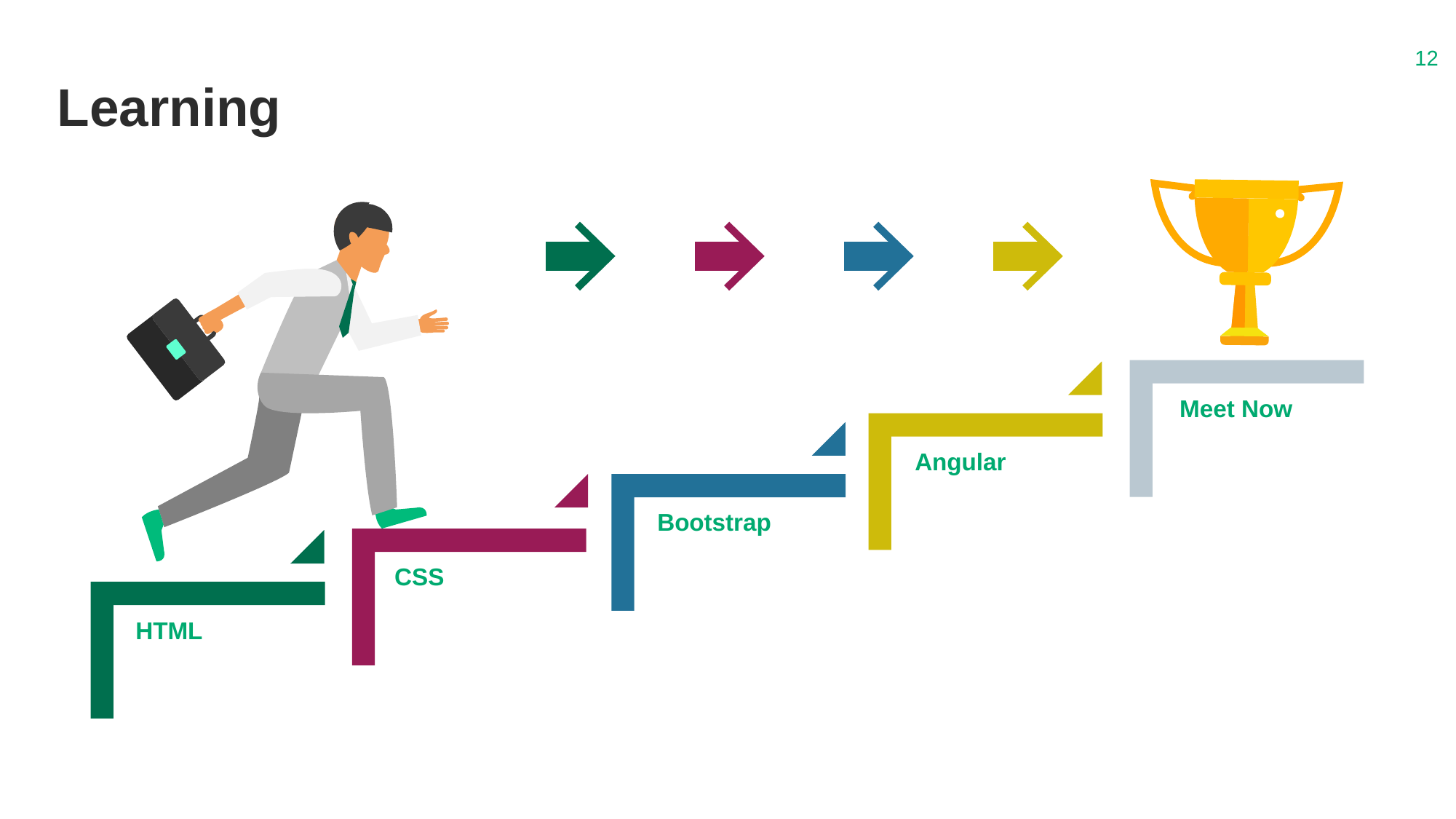

12
# Learning

Meet Now

Angular

Bootstrap

CSS

HTML